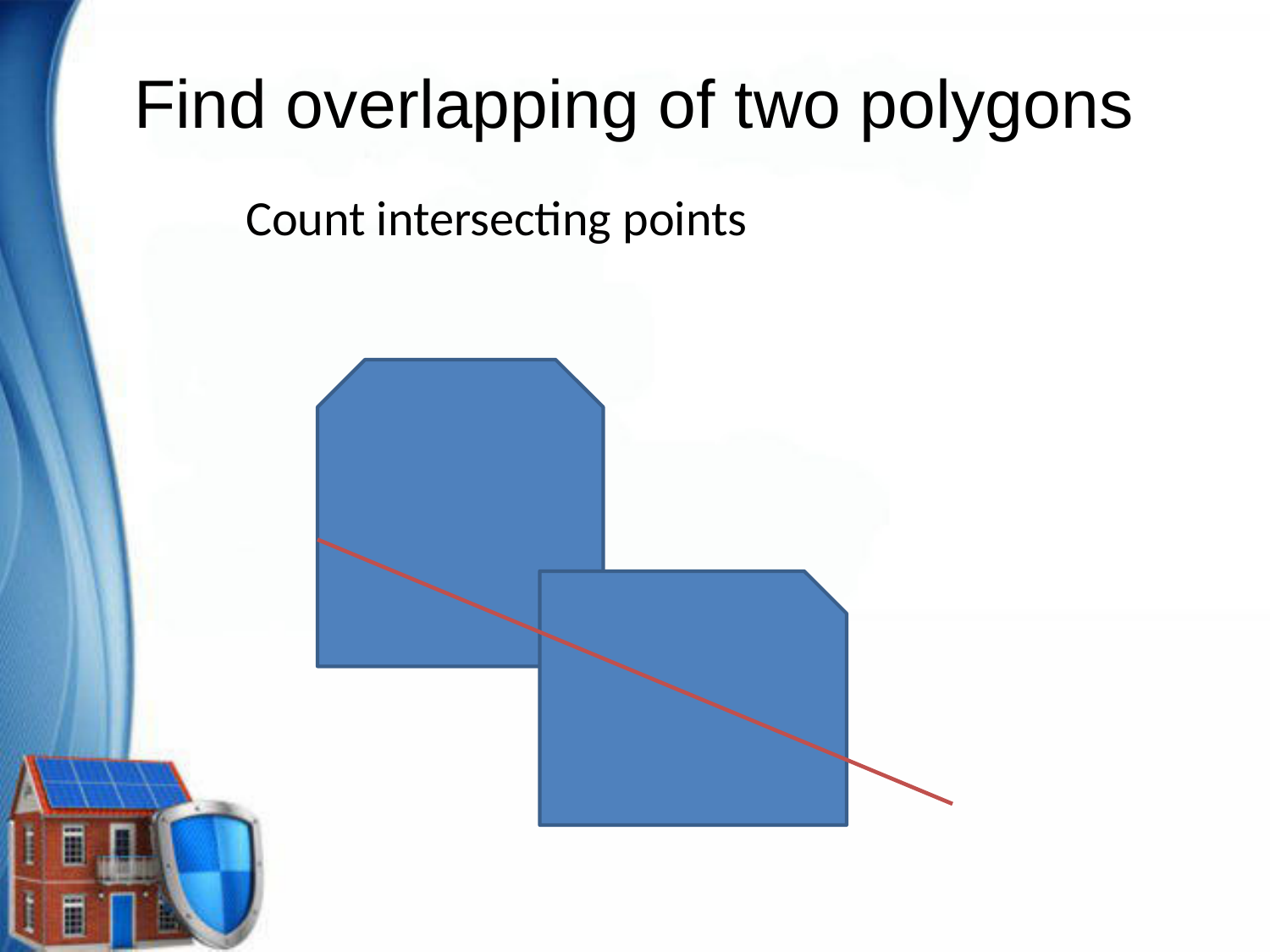

# Find overlapping of two polygons
Count intersecting points